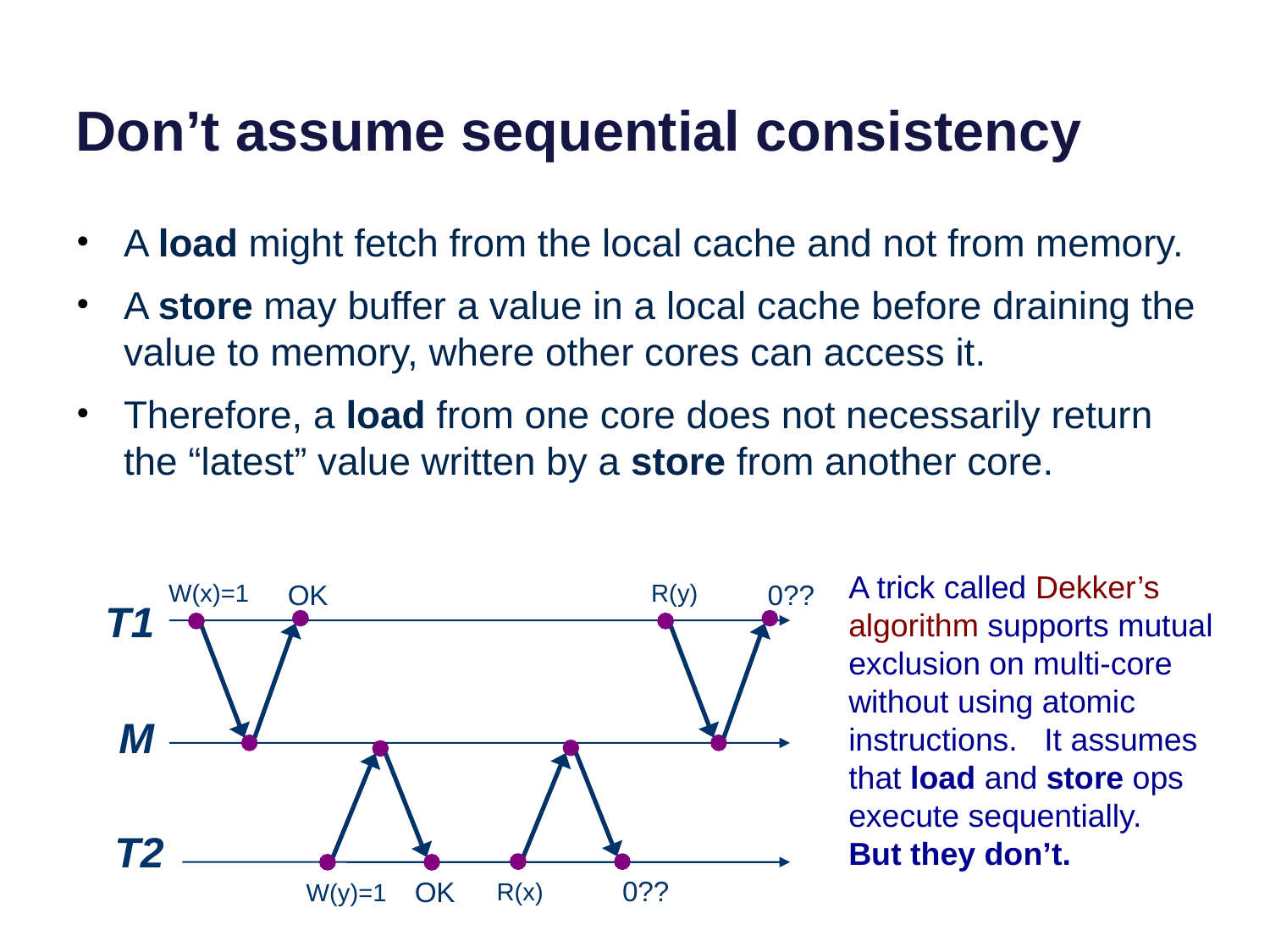

# Don’t assume sequential consistency
A load might fetch from the local cache and not from memory.
A store may buffer a value in a local cache before draining the value to memory, where other cores can access it.
Therefore, a load from one core does not necessarily return the “latest” value written by a store from another core.
A trick called Dekker’s algorithm supports mutual exclusion on multi-core without using atomic instructions.   It assumes that load and store ops execute sequentially.
But they don’t.
W(x)=1
OK
R(y)
0??
T1

M

T2

0??
OK
R(x)
W(y)=1